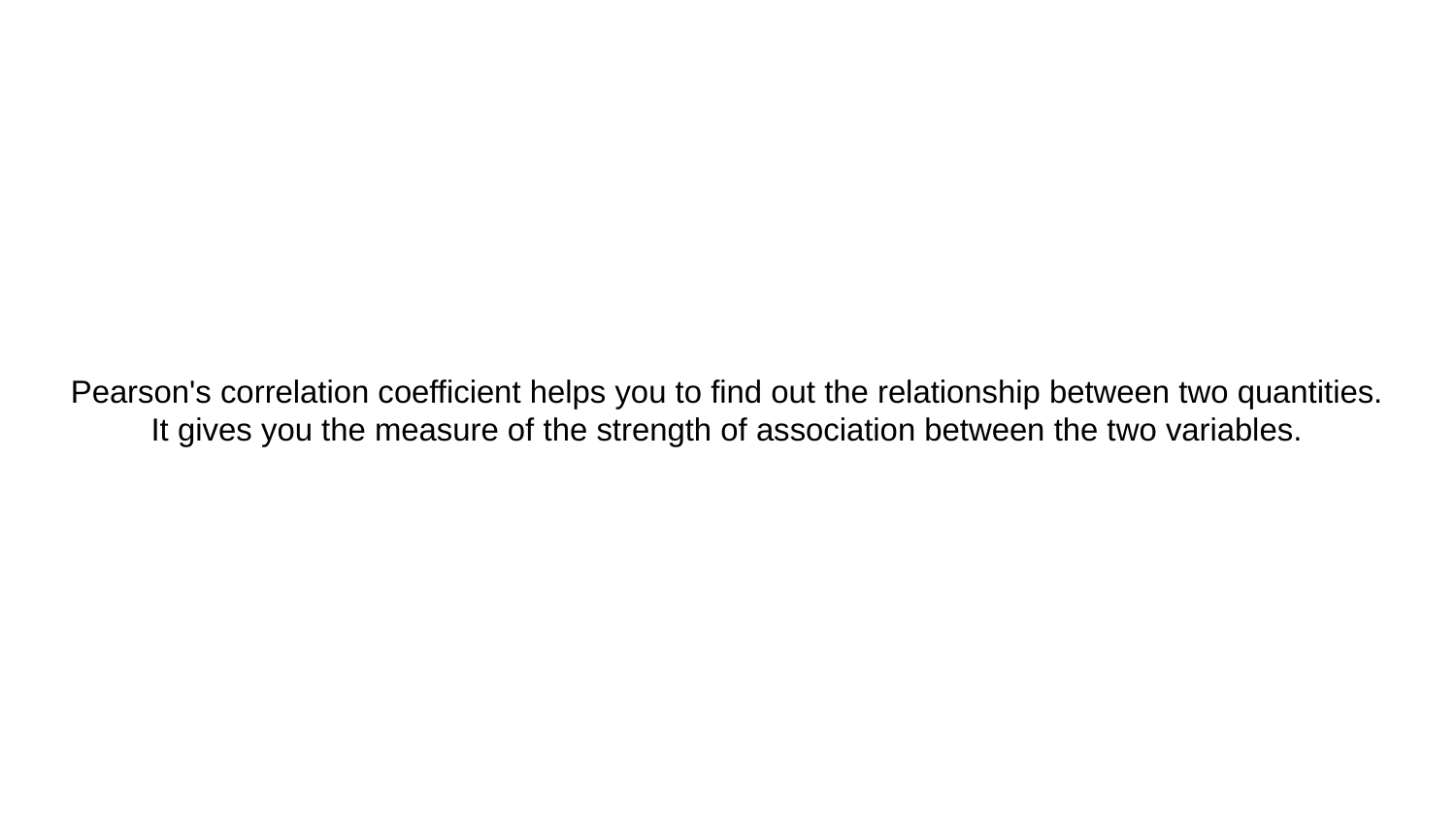

# Pearson's correlation coefficient helps you to find out the relationship between two quantities. It gives you the measure of the strength of association between the two variables.